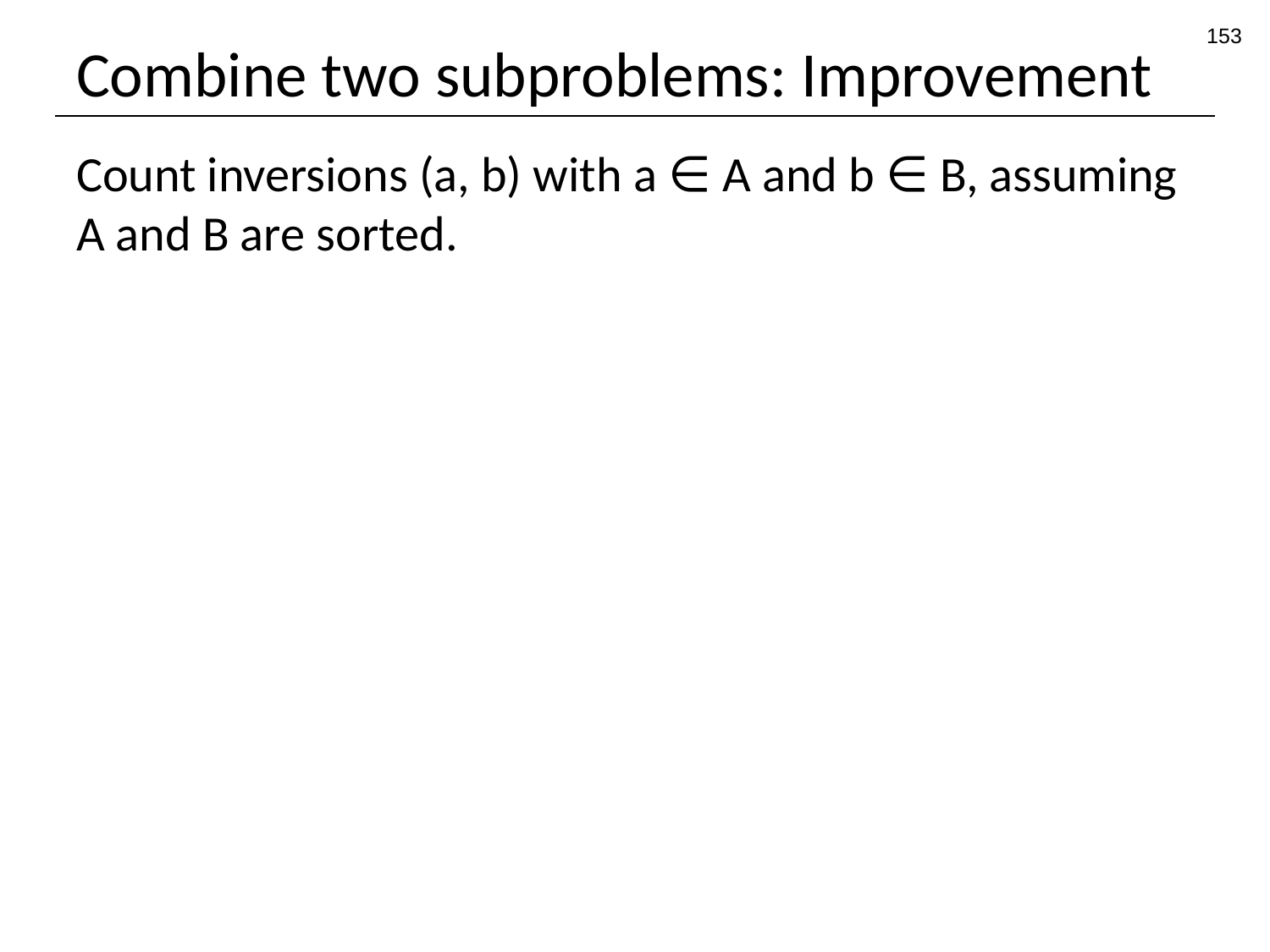

153
# Combine two subproblems: Improvement
Count inversions (a, b) with a ∈ A and b ∈ B, assuming A and B are sorted.